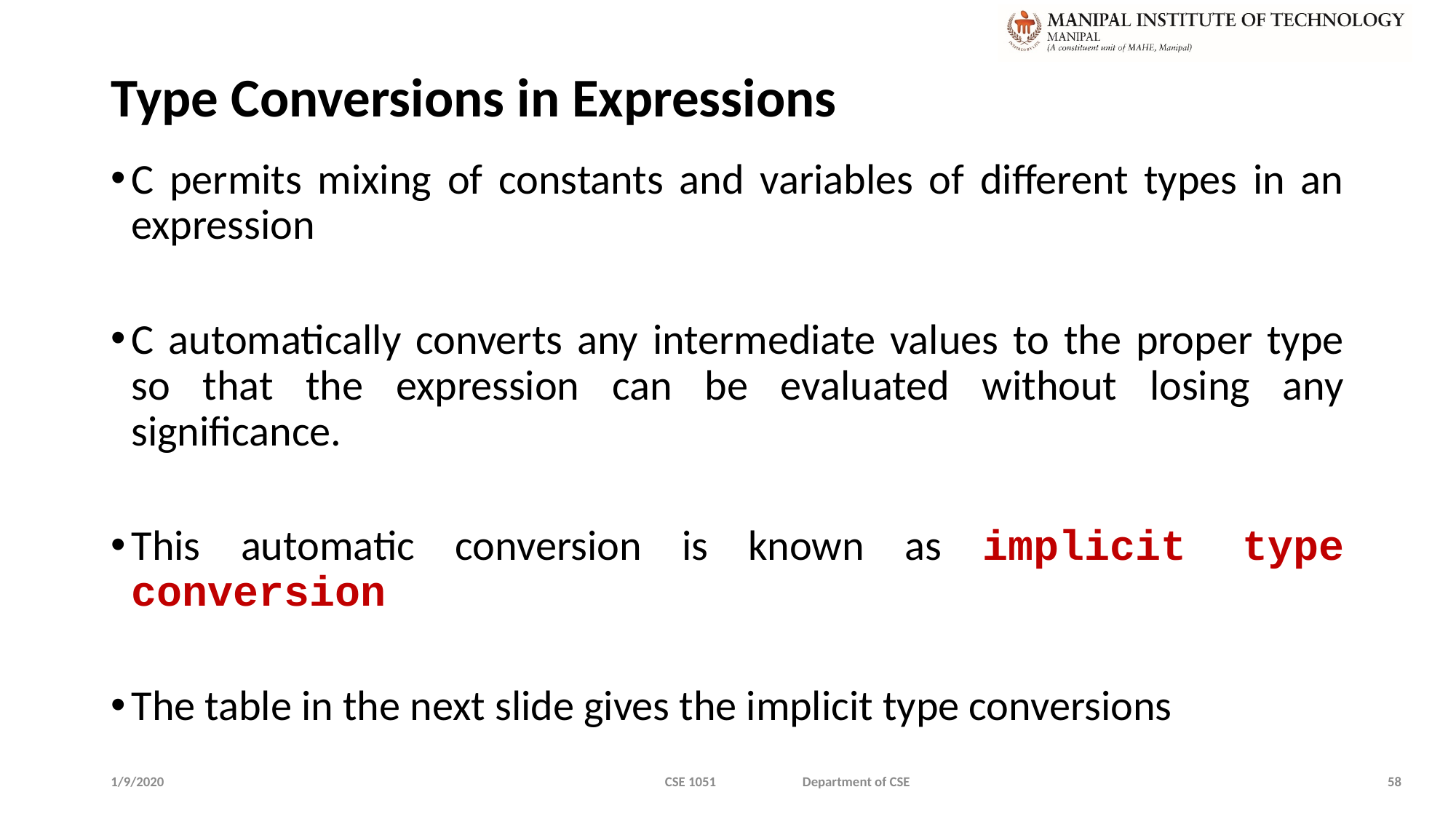

# Type Conversions in Expressions
C permits mixing of constants and variables of different types in an expression

C automatically converts any intermediate values to the proper type so that the expression can be evaluated without losing any significance.

This automatic conversion is known as implicit type conversion

The table in the next slide gives the implicit type conversions
1/9/2020
CSE 1051                            Department of CSE
58